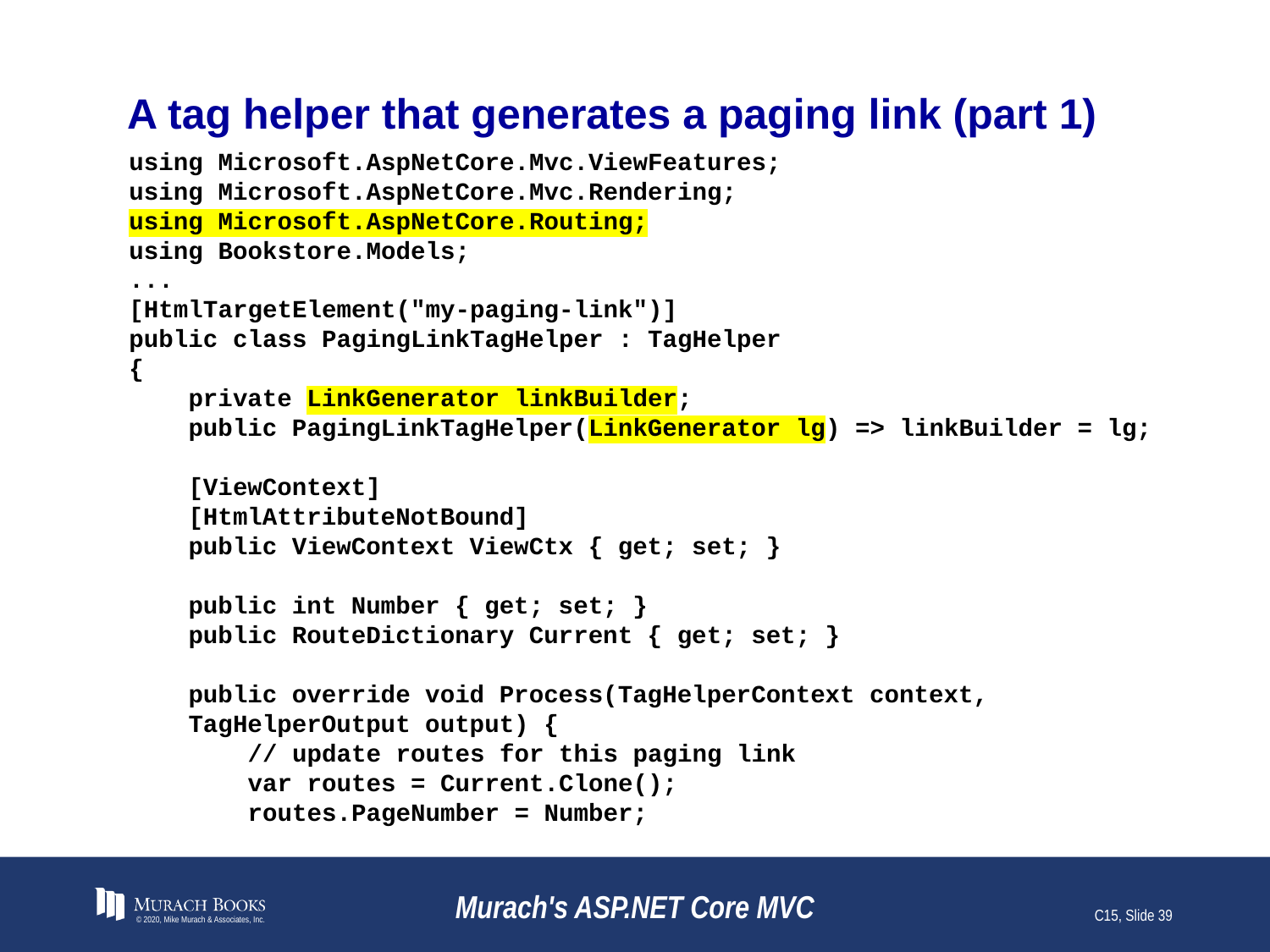

# A tag helper that generates a paging link (part 1)
using Microsoft.AspNetCore.Mvc.ViewFeatures;
using Microsoft.AspNetCore.Mvc.Rendering;
using Microsoft.AspNetCore.Routing;
using Bookstore.Models;
...
[HtmlTargetElement("my-paging-link")]
public class PagingLinkTagHelper : TagHelper
{
    private LinkGenerator linkBuilder;
    public PagingLinkTagHelper(LinkGenerator lg) => linkBuilder = lg;

    [ViewContext]
    [HtmlAttributeNotBound]
    public ViewContext ViewCtx { get; set; }

    public int Number { get; set; }
    public RouteDictionary Current { get; set; }

    public override void Process(TagHelperContext context,
    TagHelperOutput output) {
        // update routes for this paging link
        var routes = Current.Clone();
        routes.PageNumber = Number;

© 2020, Mike Murach & Associates, Inc.
Murach's ASP.NET Core MVC

C15, Slide 39